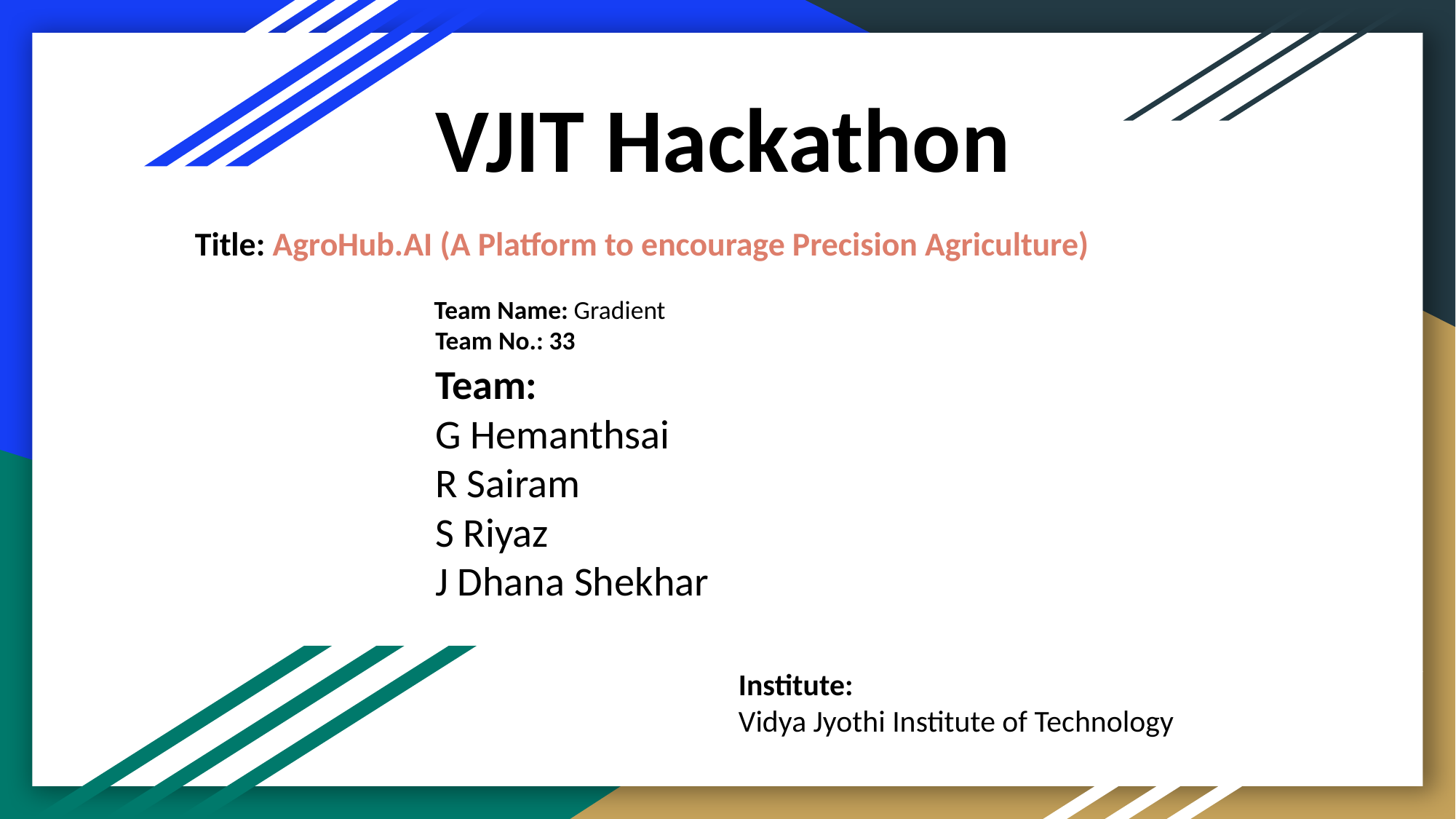

VJIT Hackathon
Title: AgroHub.AI (A Platform to encourage Precision Agriculture)
Team Name: Gradient
Team No.: 33
Team:
G Hemanthsai
R Sairam
S Riyaz
J Dhana Shekhar

Institute:
Vidya Jyothi Institute of Technology